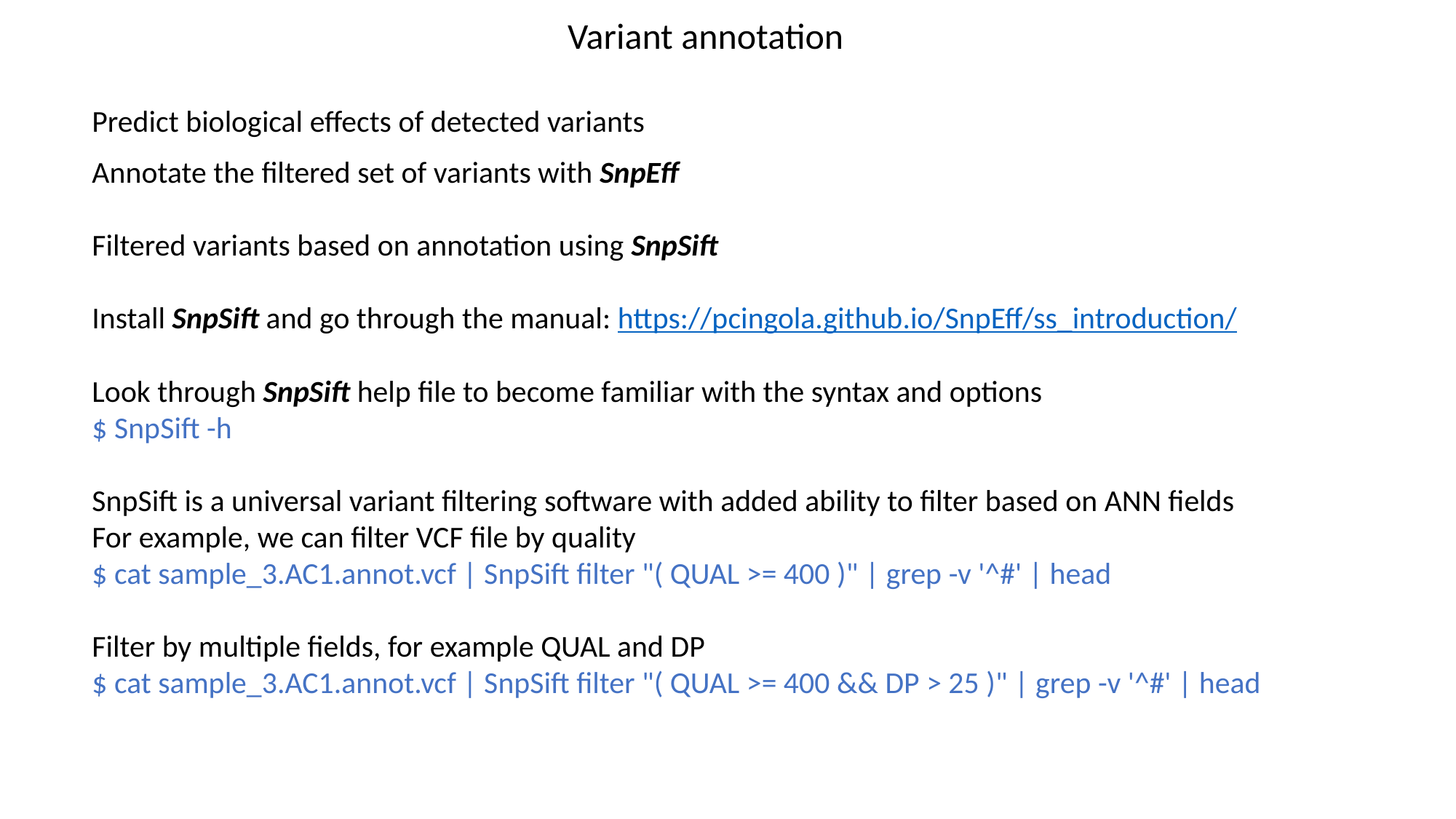

Variant annotation
Predict biological effects of detected variants

Annotate the filtered set of variants with SnpEff

Filtered variants based on annotation using SnpSift

Install SnpSift and go through the manual: https://pcingola.github.io/SnpEff/ss_introduction/

Look through SnpSift help file to become familiar with the syntax and options
$ SnpSift -h

SnpSift is a universal variant filtering software with added ability to filter based on ANN fields
For example, we can filter VCF file by quality
$ cat sample_3.AC1.annot.vcf | SnpSift filter "( QUAL >= 400 )" | grep -v '^#' | head

Filter by multiple fields, for example QUAL and DP
$ cat sample_3.AC1.annot.vcf | SnpSift filter "( QUAL >= 400 && DP > 25 )" | grep -v '^#' | head